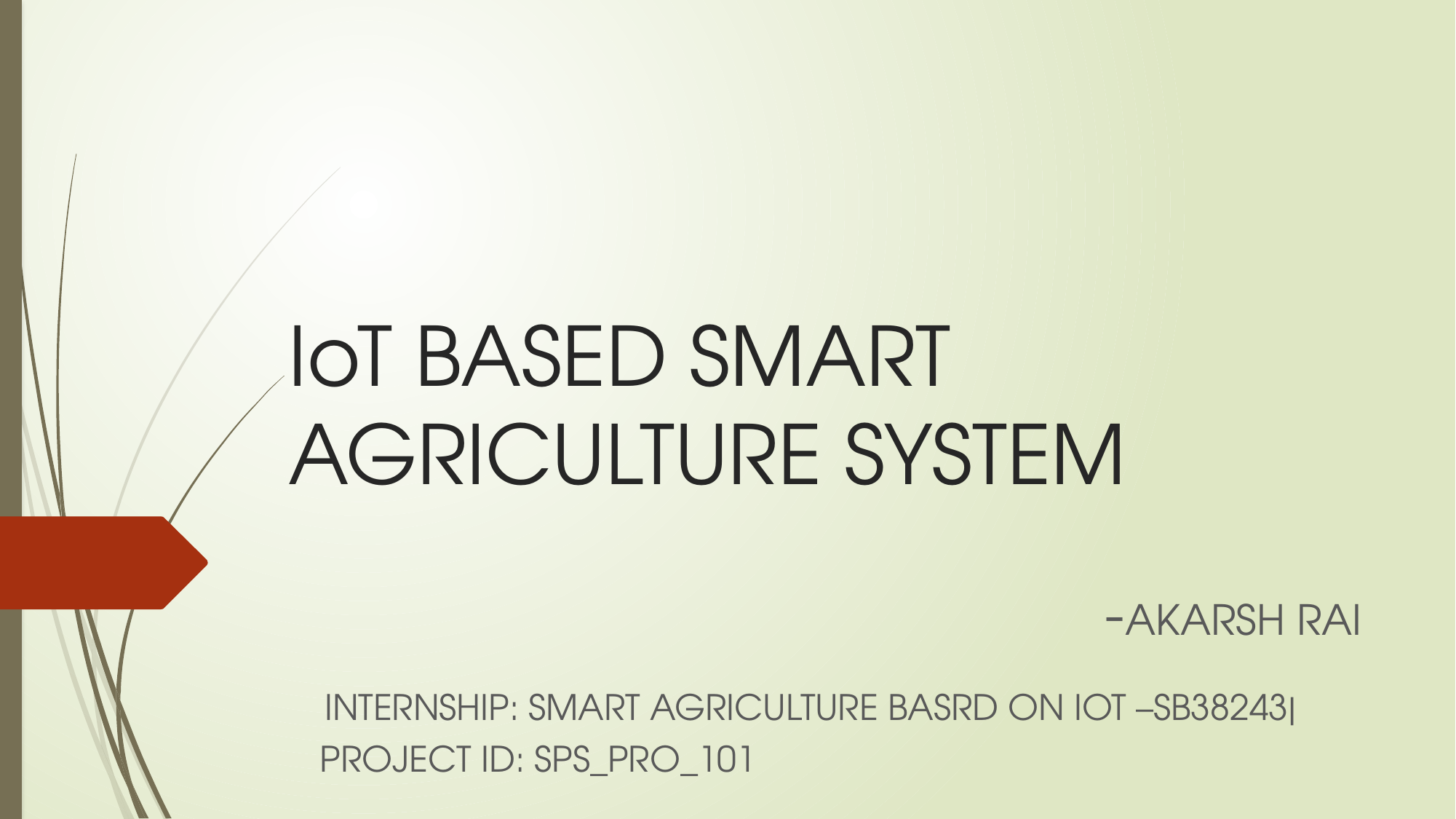

# IoT BASED SMART AGRICULTURE SYSTEM
-AKARSH RAI

 INTERNSHIP: SMART AGRICULTURE BASRD ON IOT –SB38243|
PROJECT ID: SPS_PRO_101